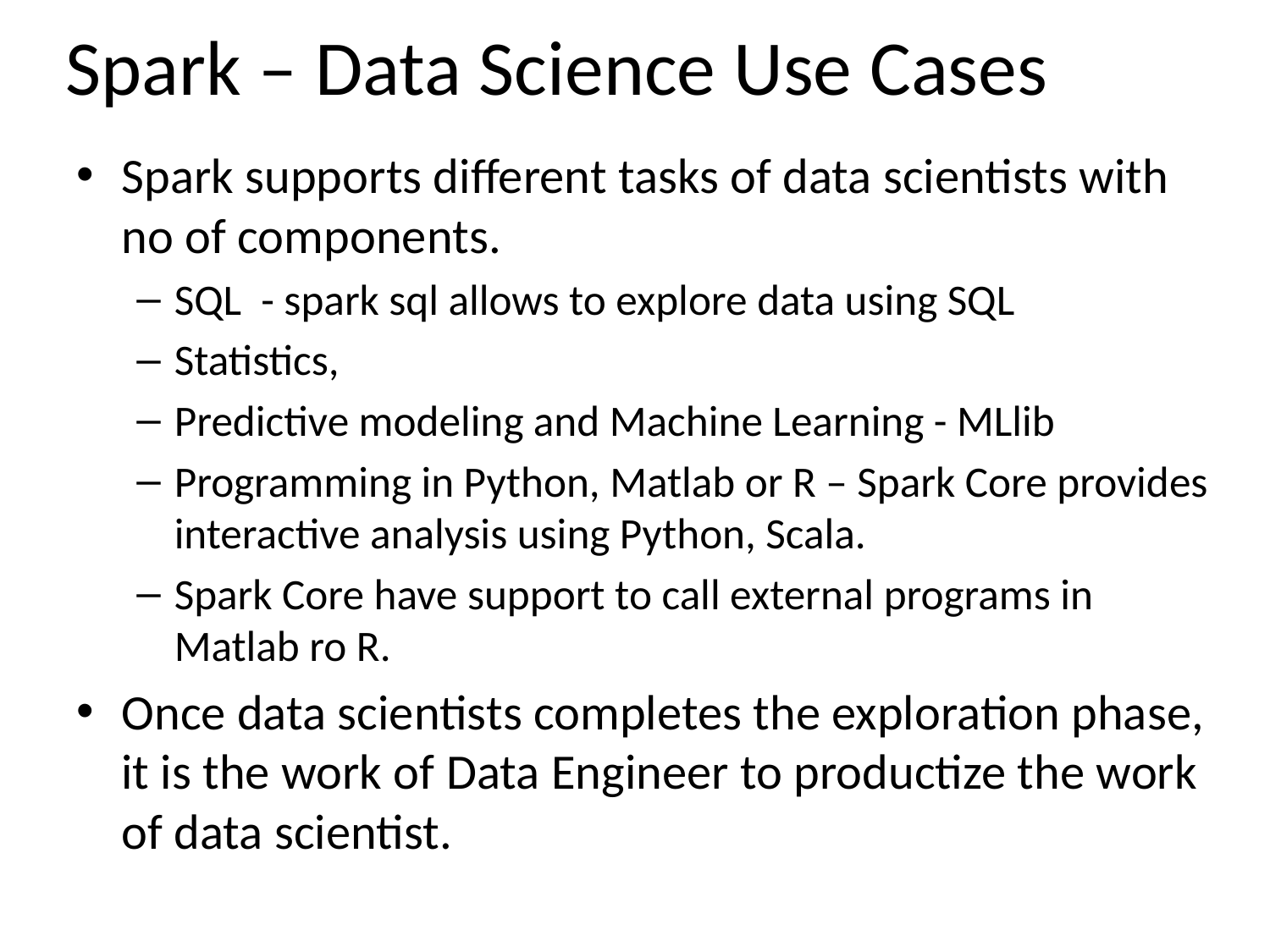

# Spark – Data Science Use Cases
Spark supports different tasks of data scientists with no of components.
SQL  - spark sql allows to explore data using SQL
Statistics,
Predictive modeling and Machine Learning - MLlib
Programming in Python, Matlab or R – Spark Core provides interactive analysis using Python, Scala.
Spark Core have support to call external programs in Matlab ro R.
Once data scientists completes the exploration phase, it is the work of Data Engineer to productize the work of data scientist.